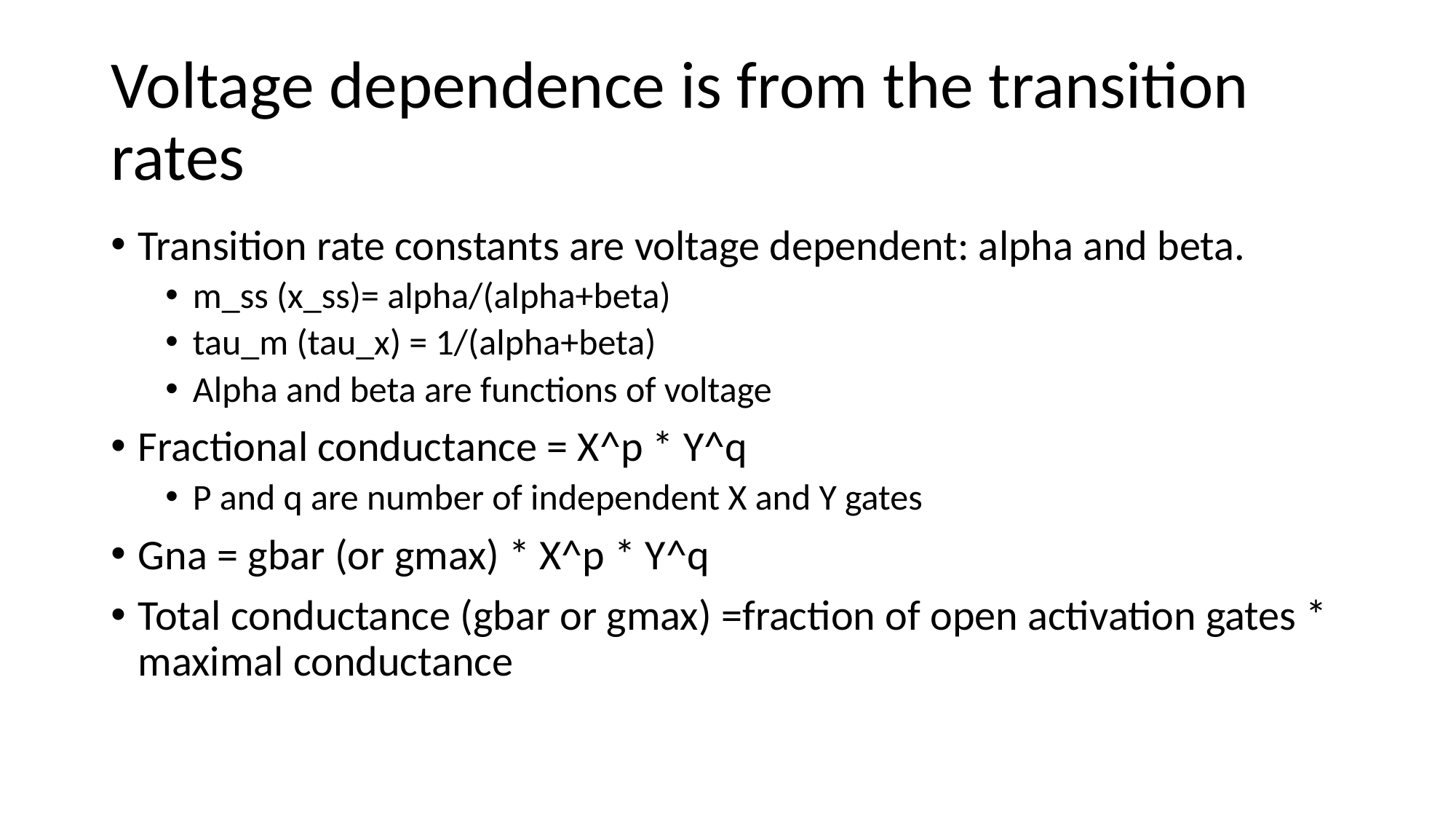

# Voltage dependence is from the transition rates
Transition rate constants are voltage dependent: alpha and beta.
m_ss (x_ss)= alpha/(alpha+beta)
tau_m (tau_x) = 1/(alpha+beta)
Alpha and beta are functions of voltage
Fractional conductance = X^p * Y^q
P and q are number of independent X and Y gates
Gna = gbar (or gmax) * X^p * Y^q
Total conductance (gbar or gmax) =fraction of open activation gates * maximal conductance